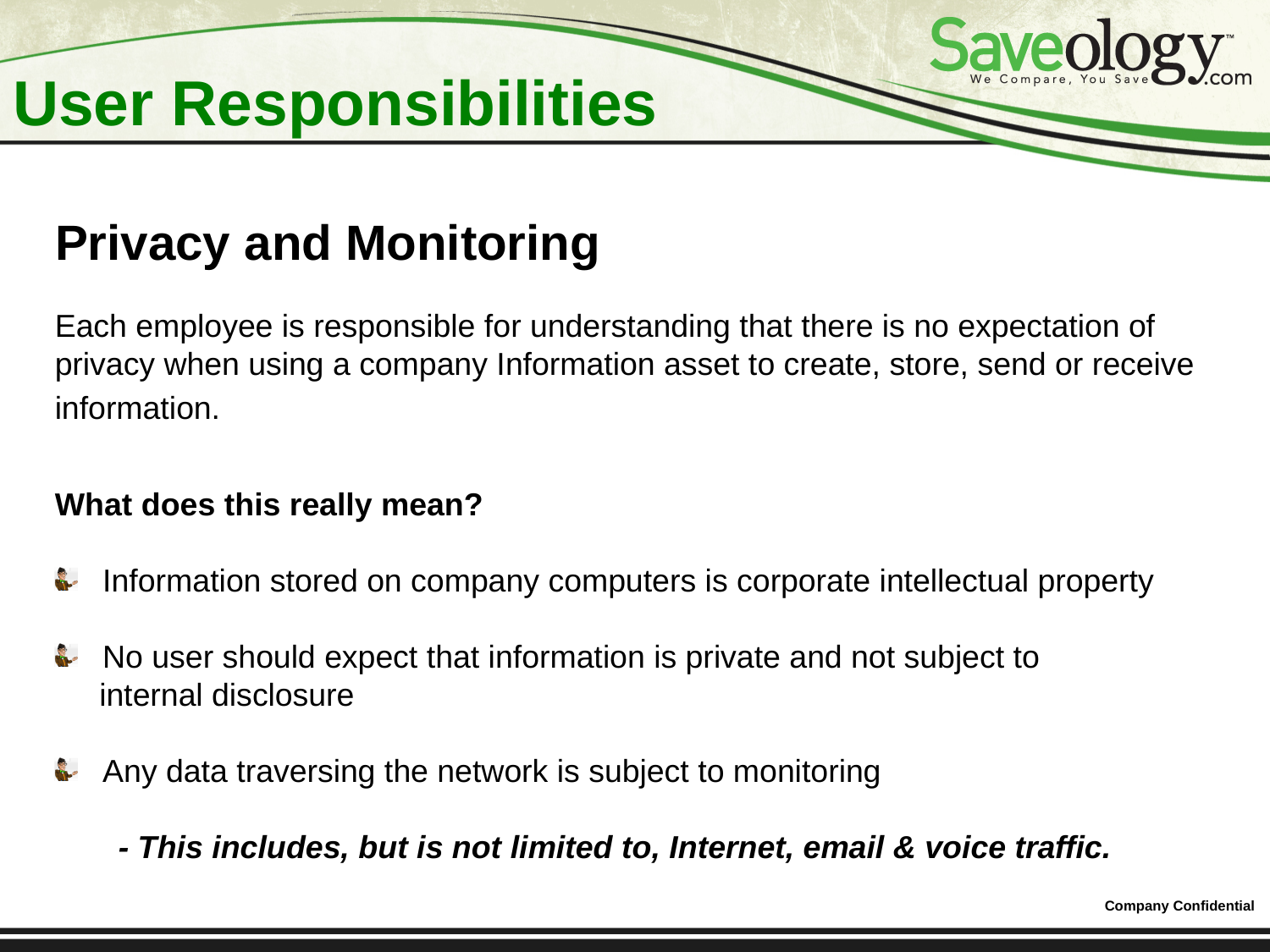

# User Responsibilities
Privacy and Monitoring

Each employee is responsible for understanding that there is no expectation of privacy when using a company Information asset to create, store, send or receive
information.
What does this really mean?

  Information stored on company computers is corporate intellectual property

  No user should expect that information is private and not subject to
     internal disclosure

  Any data traversing the network is subject to monitoring

- This includes, but is not limited to, Internet, email & voice traffic.